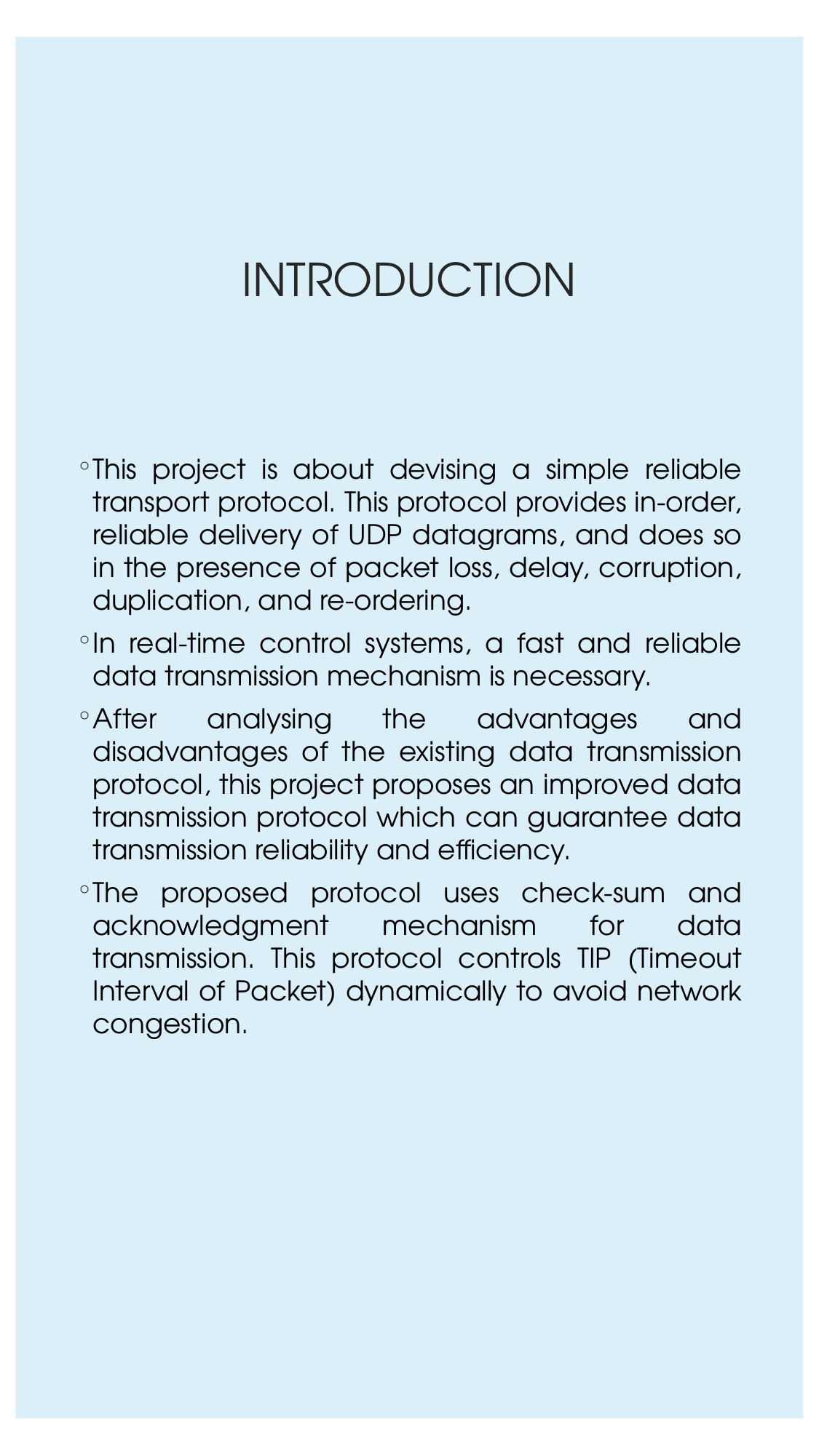

# INTRODUCTION
This project is about devising a simple reliable transport protocol. This protocol provides in-order, reliable delivery of UDP datagrams, and does so in the presence of packet loss, delay, corruption, duplication, and re-ordering.
In real-time control systems, a fast and reliable data transmission mechanism is necessary.
After analysing the advantages and disadvantages of the existing data transmission protocol, this project proposes an improved data transmission protocol which can guarantee data transmission reliability and efficiency.
The proposed protocol uses check-sum and acknowledgment mechanism for data transmission. This protocol controls TIP (Timeout Interval of Packet) dynamically to avoid network congestion.